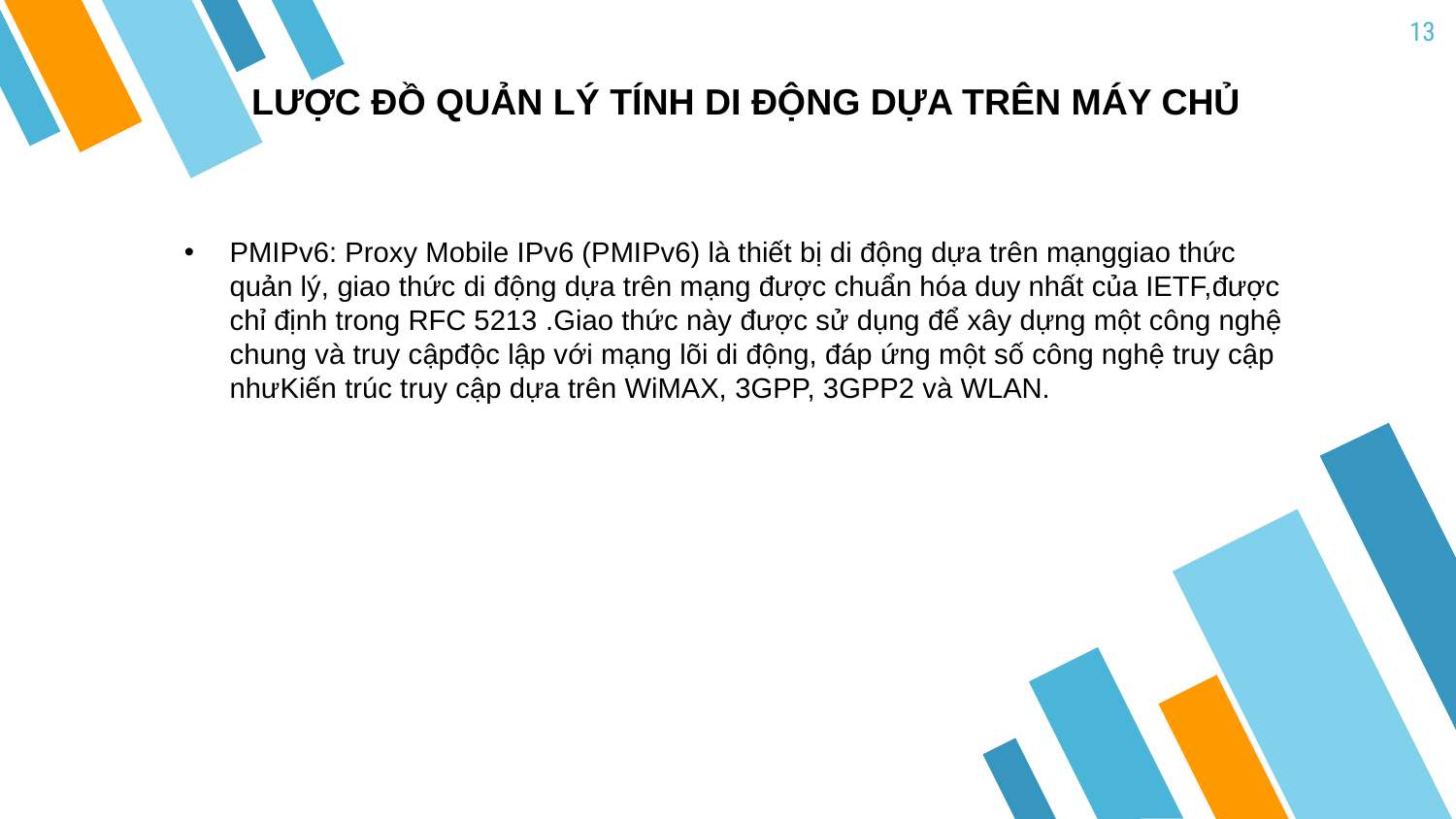

13
LƯỢC ĐỒ QUẢN LÝ TÍNH DI ĐỘNG DỰA TRÊN MÁY CHỦ
PMIPv6: Proxy Mobile IPv6 (PMIPv6) là thiết bị di động dựa trên mạnggiao thức quản lý, giao thức di động dựa trên mạng được chuẩn hóa duy nhất của IETF,được chỉ định trong RFC 5213 .Giao thức này được sử dụng để xây dựng một công nghệ chung và truy cậpđộc lập với mạng lõi di động, đáp ứng một số công nghệ truy cập nhưKiến trúc truy cập dựa trên WiMAX, 3GPP, 3GPP2 và WLAN.